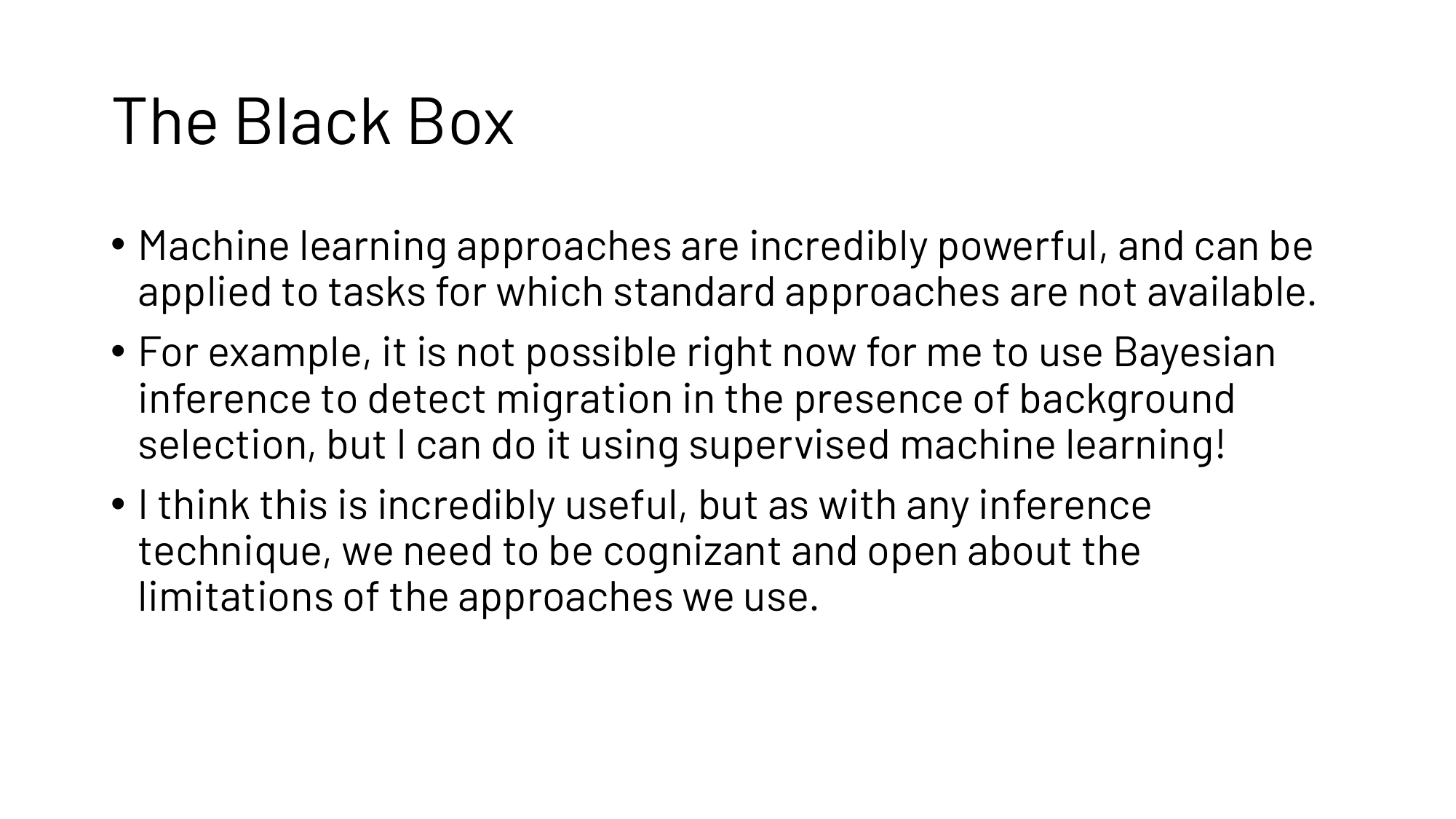

# The Black Box
Machine learning approaches are incredibly powerful, and can be applied to tasks for which standard approaches are not available.
For example, it is not possible right now for me to use Bayesian inference to detect migration in the presence of background selection, but I can do it using supervised machine learning!
I think this is incredibly useful, but as with any inference technique, we need to be cognizant and open about the limitations of the approaches we use.